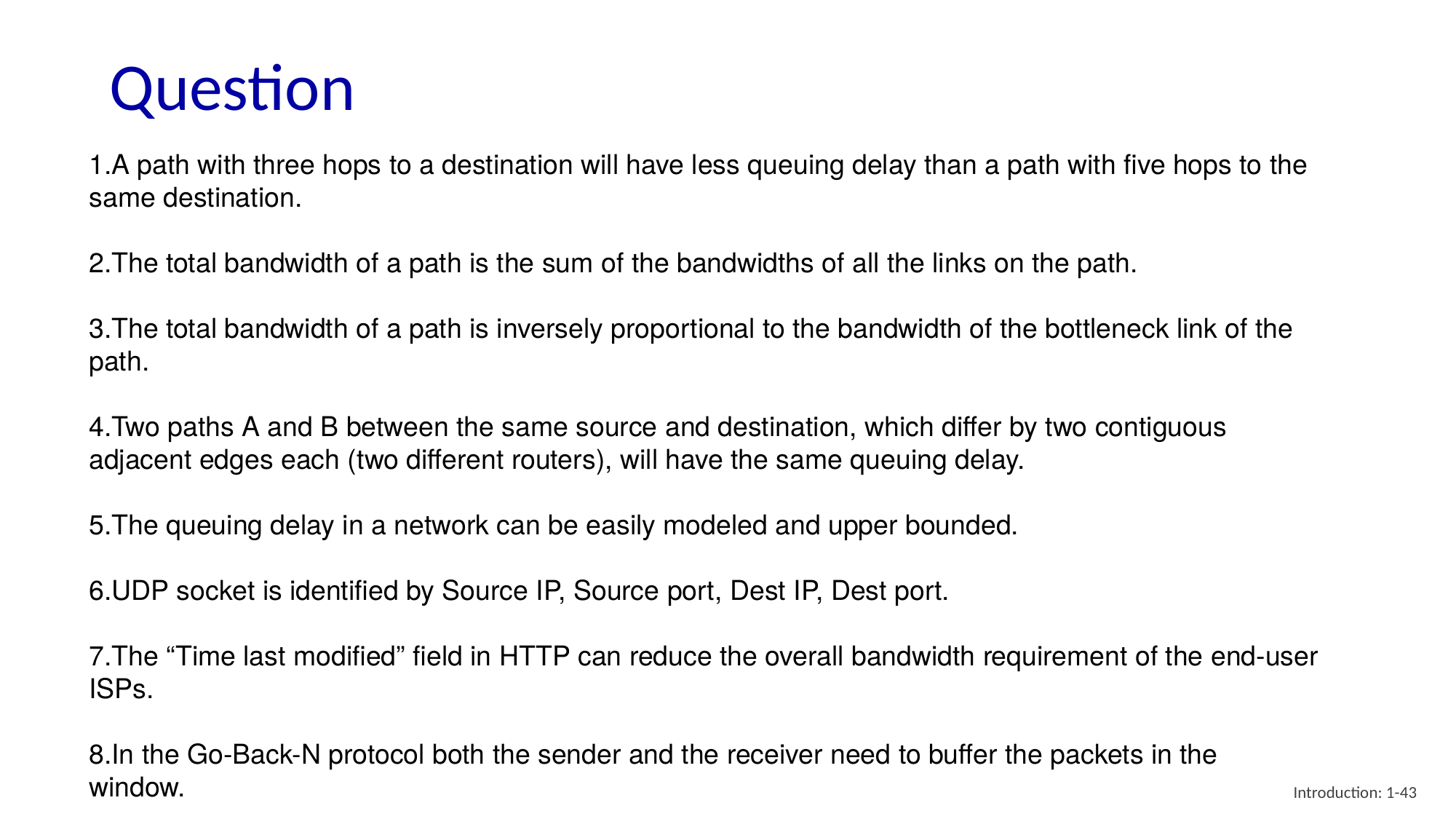

# Question
A path with three hops to a destination will have less queuing delay than a path with five hops to the same destination.
The total bandwidth of a path is the sum of the bandwidths of all the links on the path.

The total bandwidth of a path is inversely proportional to the bandwidth of the bottleneck link of the path.

Two paths A and B between the same source and destination, which differ by two contiguous adjacent edges each (two different routers), will have the same queuing delay.

The queuing delay in a network can be easily modeled and upper bounded.

UDP socket is identified by Source IP, Source port, Dest IP, Dest port.

The “Time last modified” field in HTTP can reduce the overall bandwidth requirement of the end-user ISPs.

In the Go-Back-N protocol both the sender and the receiver need to buffer the packets in the window.

Introduction: 1-43